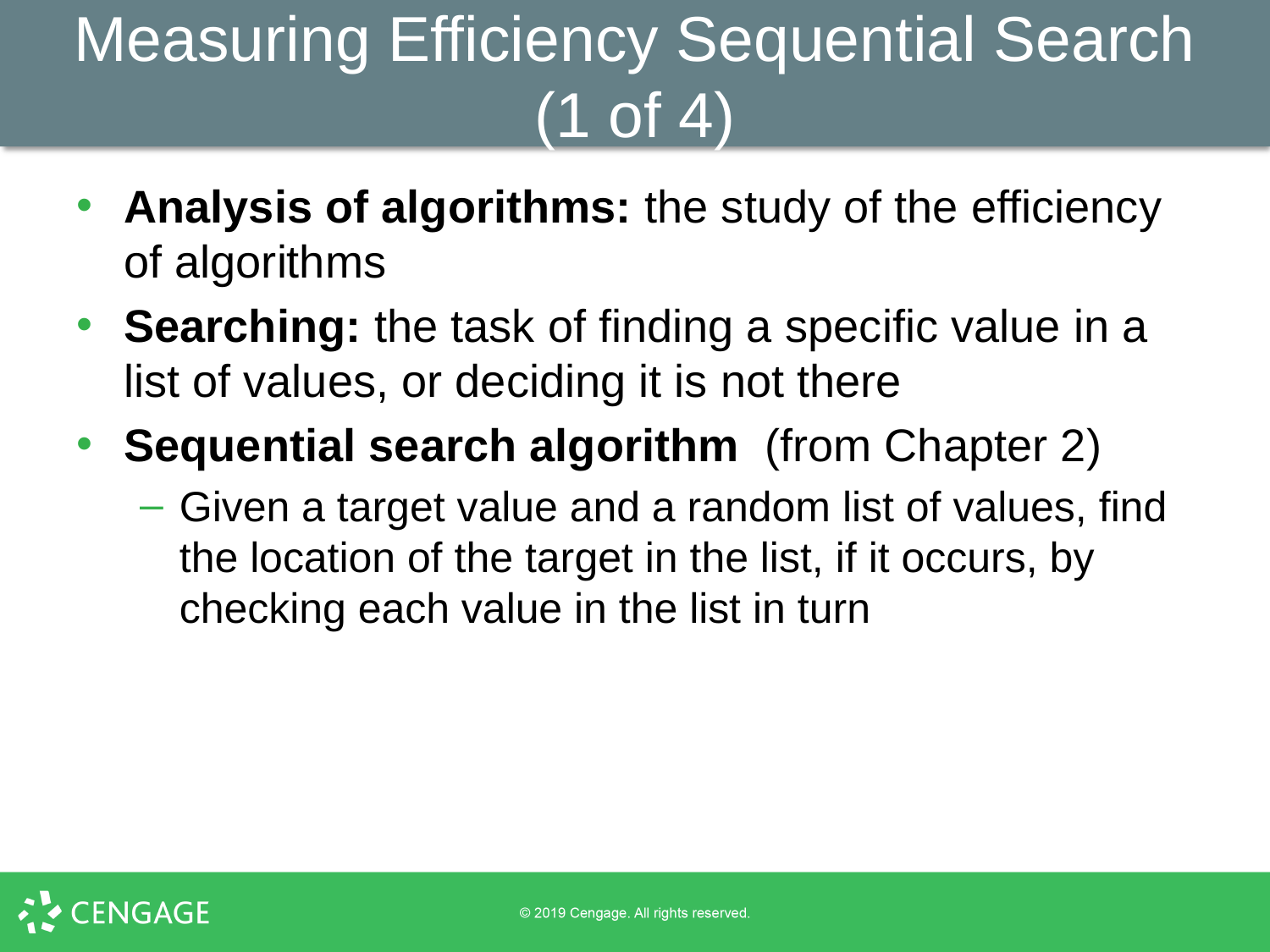

# Measuring Efficiency Sequential Search (1 of 4)
Analysis of algorithms: the study of the efficiency of algorithms
Searching: the task of finding a specific value in a list of values, or deciding it is not there
Sequential search algorithm  (from Chapter 2)
Given a target value and a random list of values, find the location of the target in the list, if it occurs, by checking each value in the list in turn